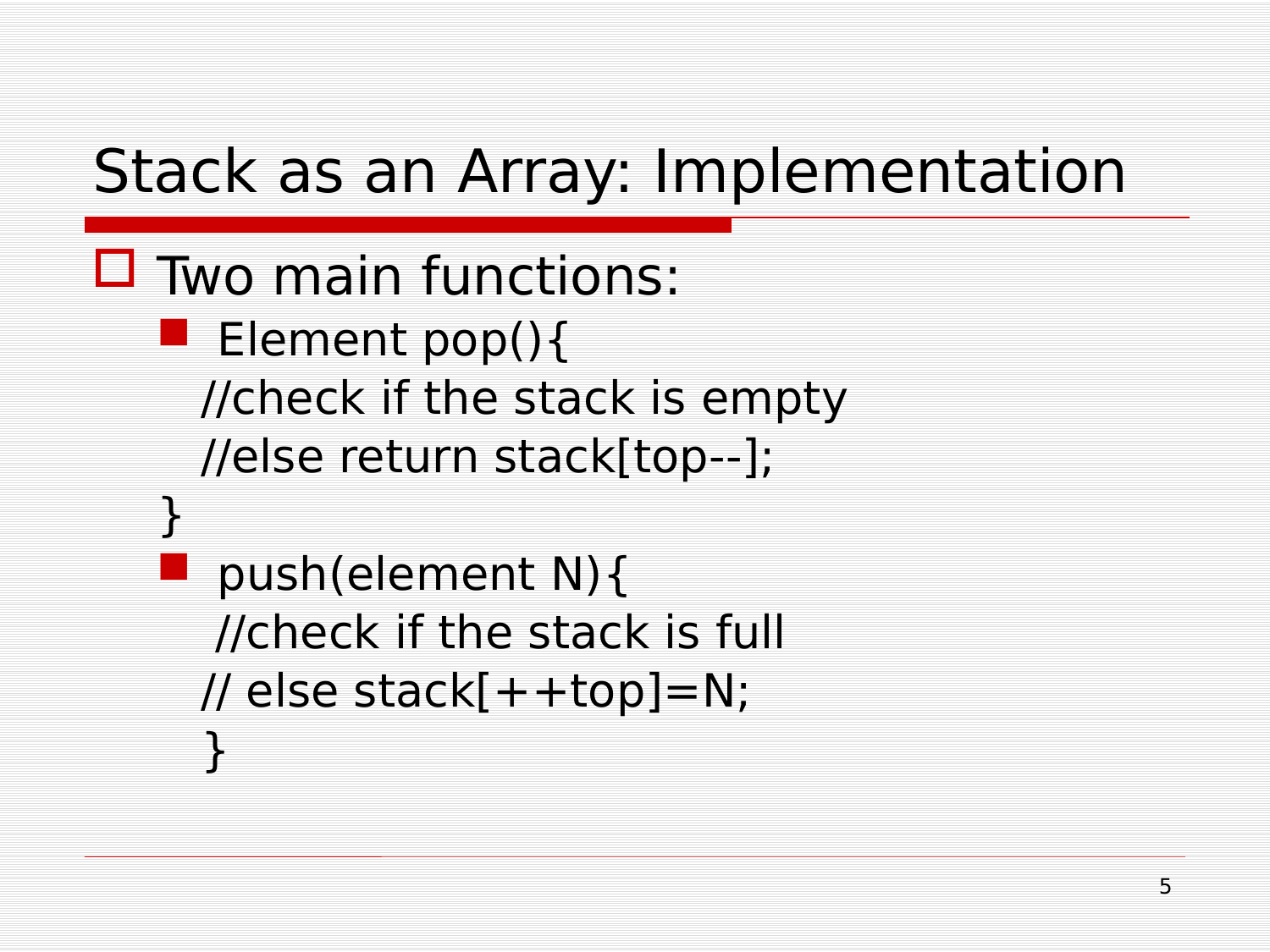

# Stack as an Array: Implementation
Two main functions:
Element pop(){
   //check if the stack is empty
   //else return stack[top--];
}
push(element N){
    //check if the stack is full
   // else stack[++top]=N;
   }
5